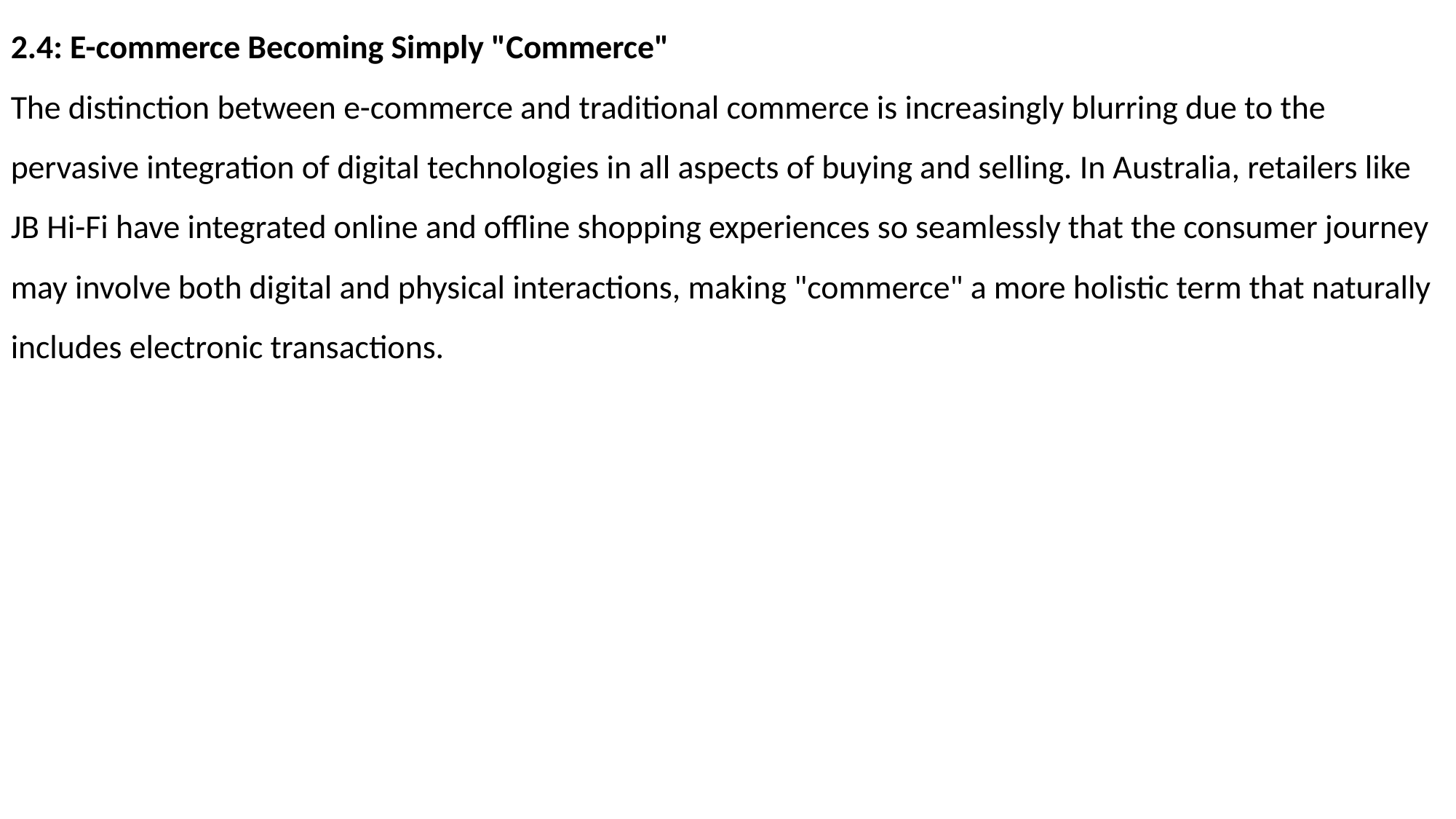

2.4: E-commerce Becoming Simply "Commerce"
The distinction between e-commerce and traditional commerce is increasingly blurring due to the pervasive integration of digital technologies in all aspects of buying and selling. In Australia, retailers like JB Hi-Fi have integrated online and offline shopping experiences so seamlessly that the consumer journey may involve both digital and physical interactions, making "commerce" a more holistic term that naturally includes electronic transactions.